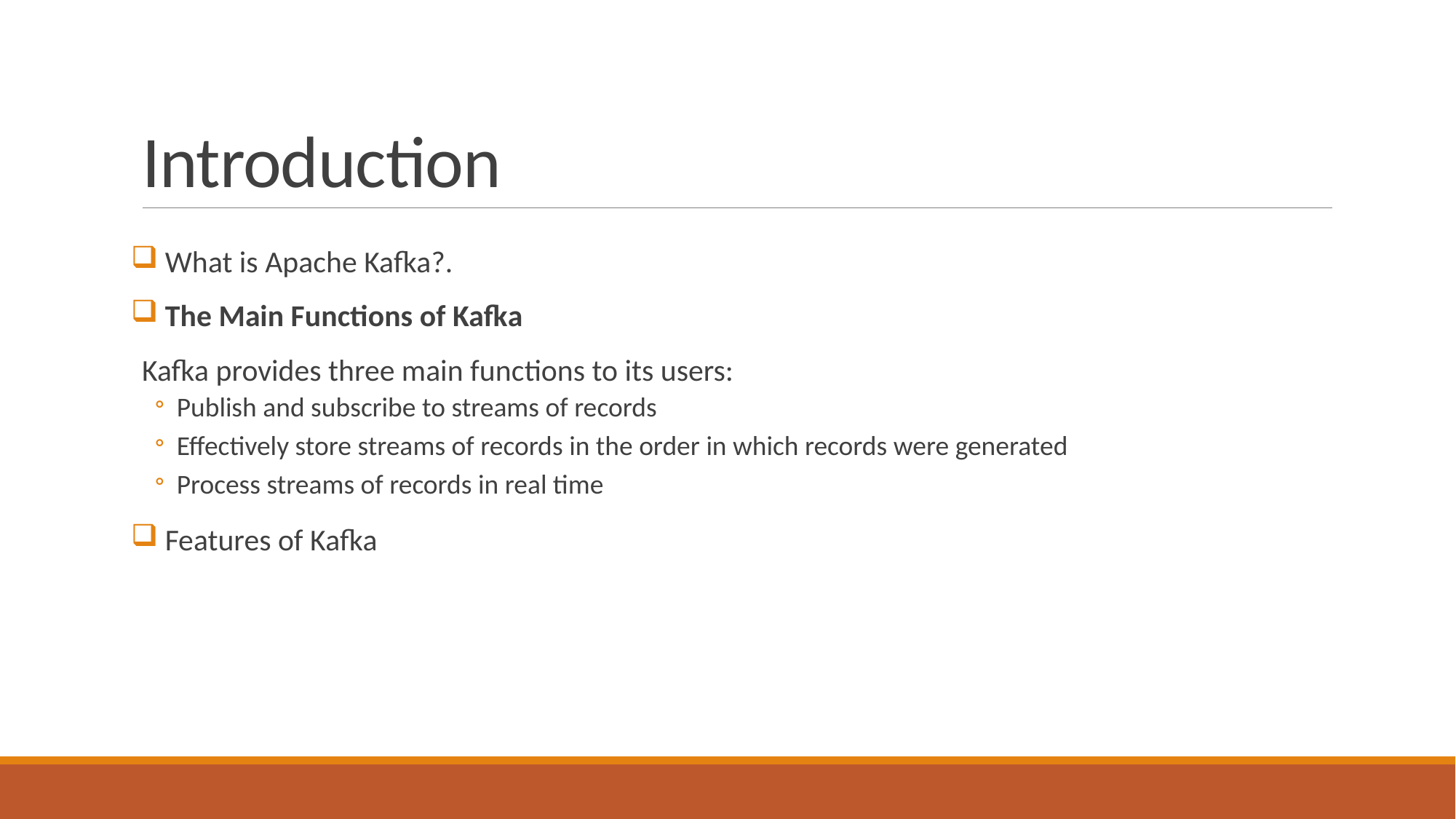

# Introduction
 What is Apache Kafka?.
 The Main Functions of Kafka
Kafka provides three main functions to its users:
Publish and subscribe to streams of records
Effectively store streams of records in the order in which records were generated
Process streams of records in real time
 Features of Kafka